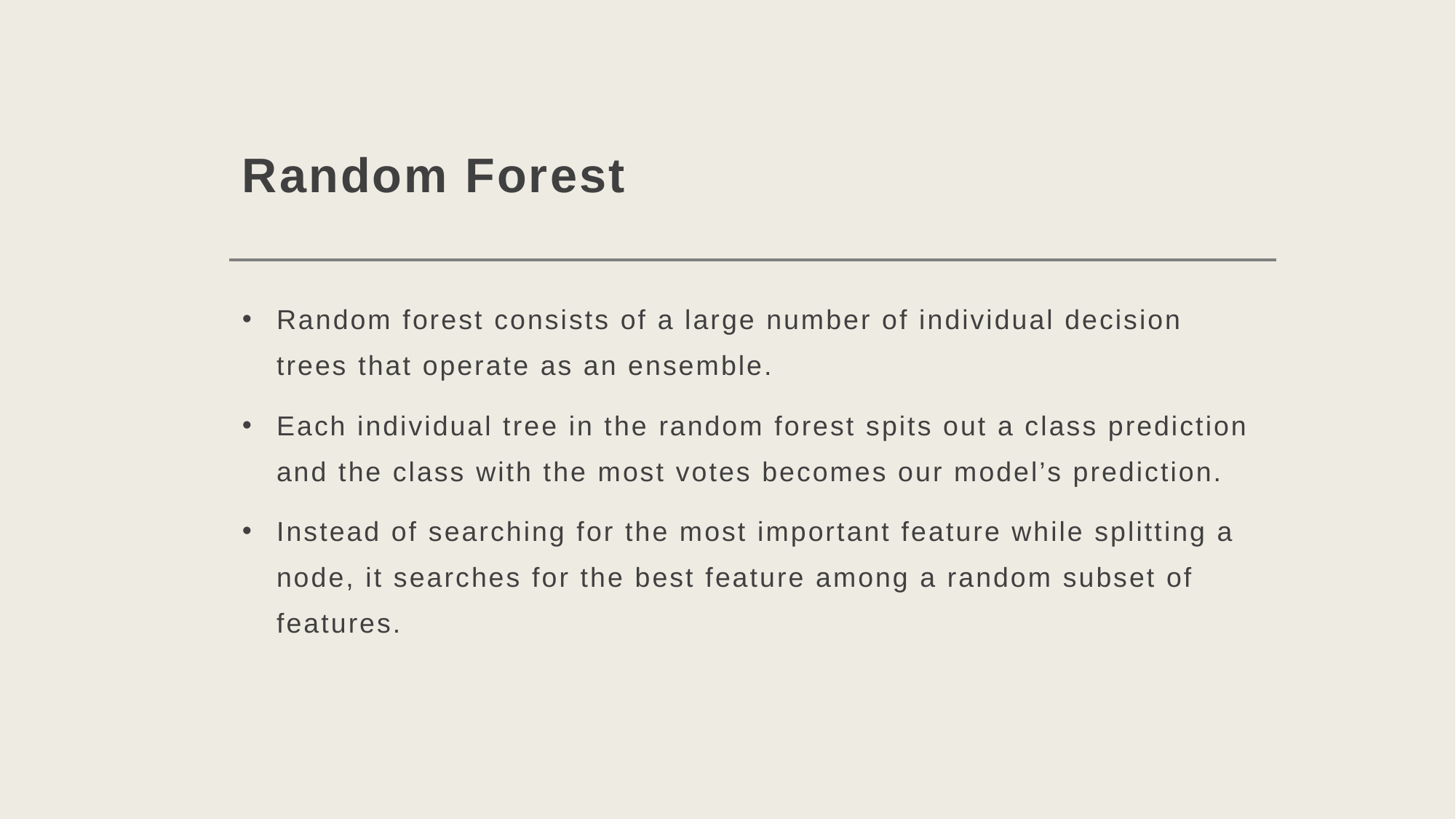

# Random Forest
Random forest consists of a large number of individual decision trees that operate as an ensemble.
Each individual tree in the random forest spits out a class prediction and the class with the most votes becomes our model’s prediction.
Instead of searching for the most important feature while splitting a node, it searches for the best feature among a random subset of features.